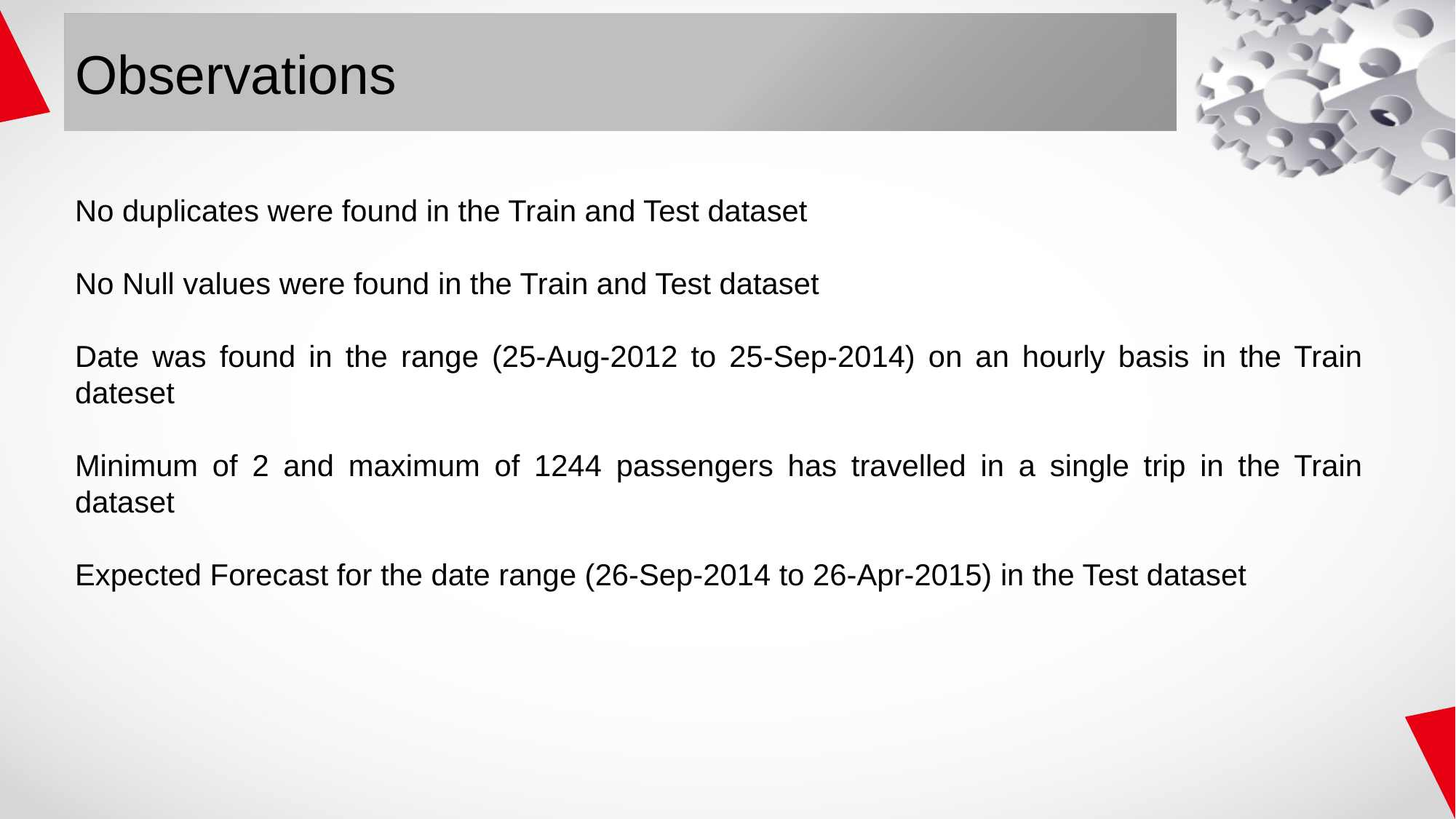

# Observations
3

No duplicates were found in the Train and Test dataset

No Null values were found in the Train and Test dataset

Date was found in the range (25-Aug-2012 to 25-Sep-2014) on an hourly basis in the Train dateset

Minimum of 2 and maximum of 1244 passengers has travelled in a single trip in the Train dataset

Expected Forecast for the date range (26-Sep-2014 to 26-Apr-2015) in the Test dataset